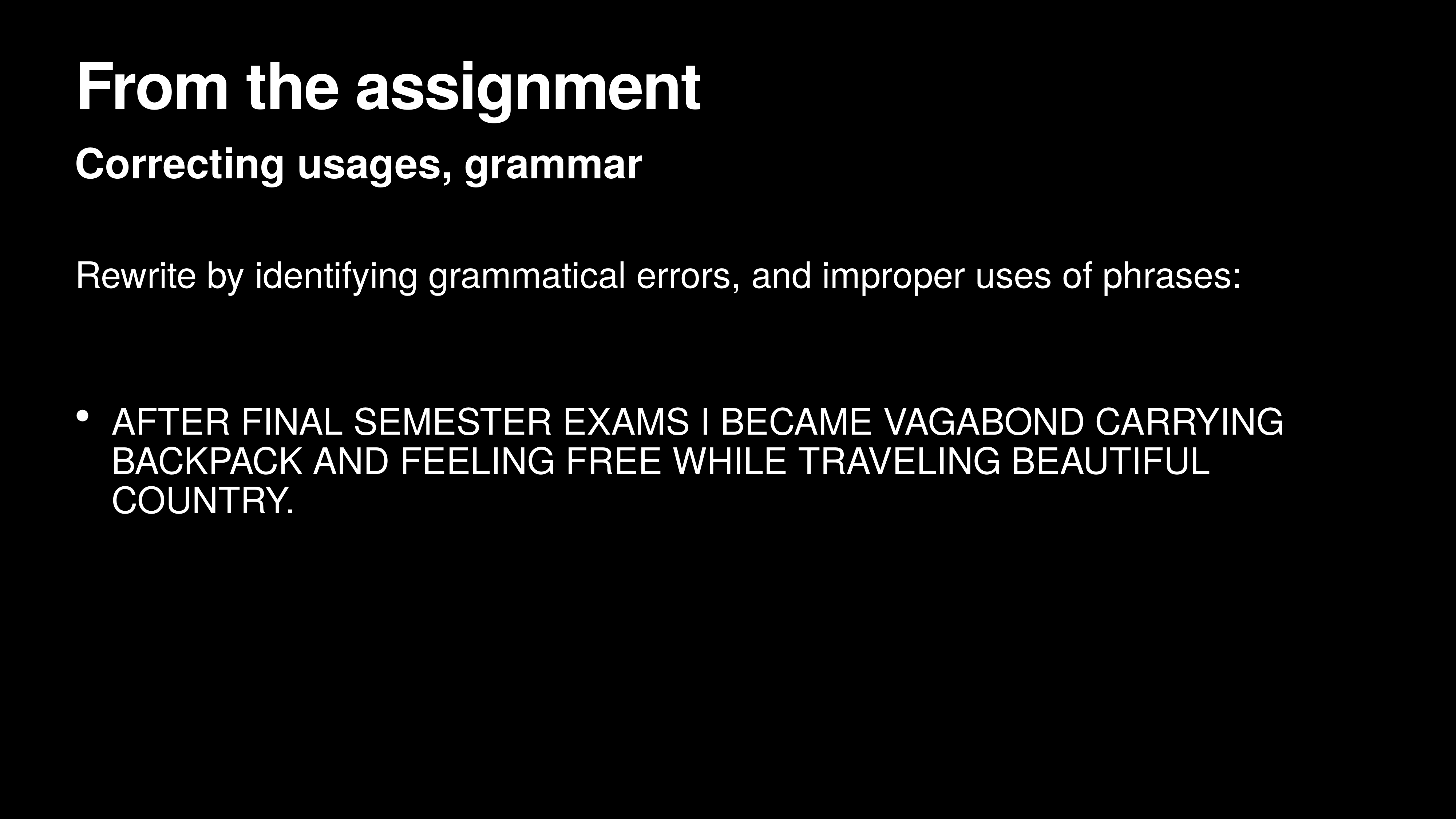

# From the assignment
Correcting usages, grammar
Rewrite by identifying grammatical errors, and improper uses of phrases:

AFTER FINAL SEMESTER EXAMS I BECAME VAGABOND CARRYING BACKPACK AND FEELING FREE WHILE TRAVELING BEAUTIFUL COUNTRY.